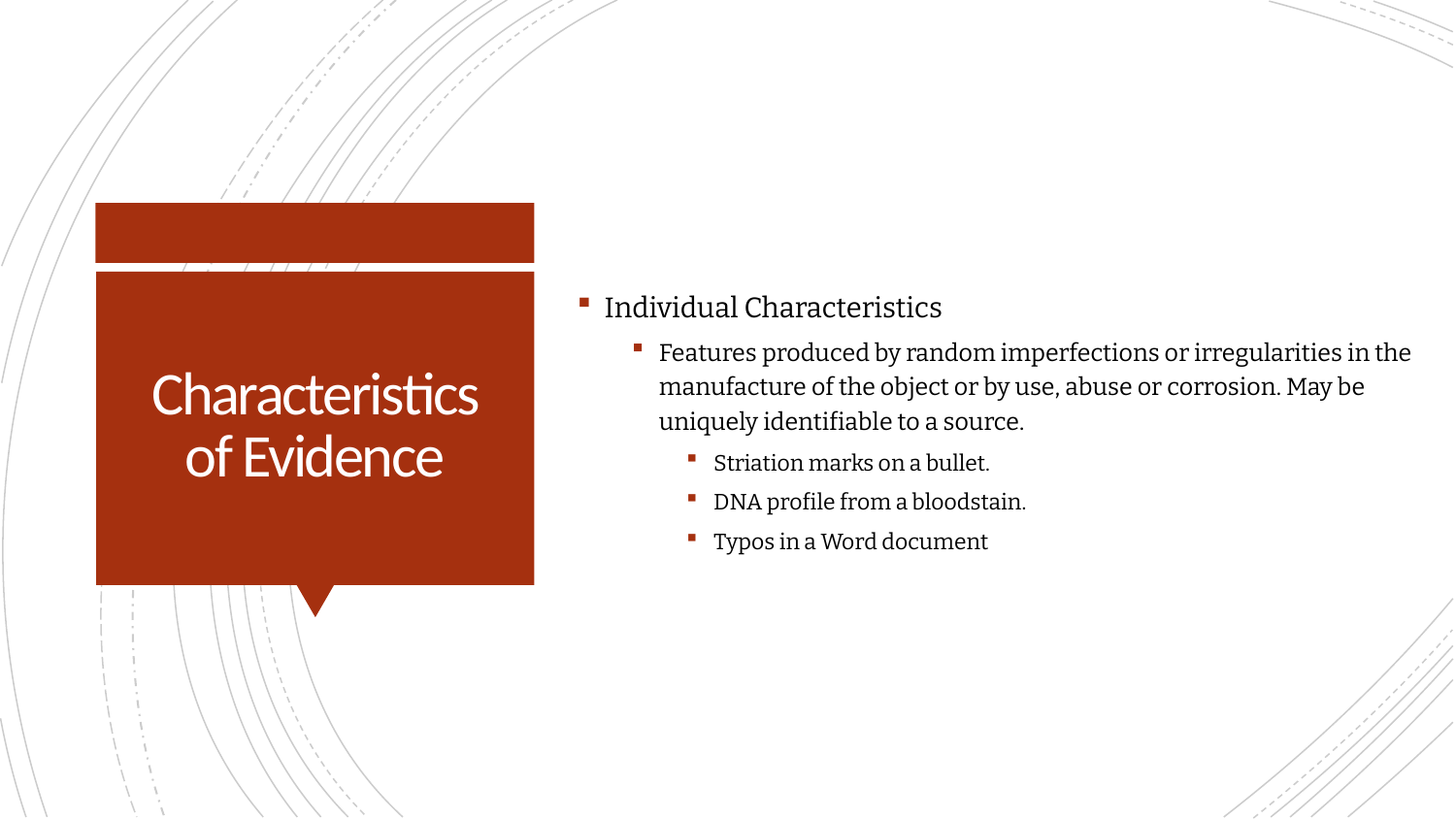

Individual Characteristics
Features produced by random imperfections or irregularities in the manufacture of the object or by use, abuse or corrosion. May be uniquely identifiable to a source.
Striation marks on a bullet.
DNA profile from a bloodstain.
Typos in a Word document
# Characteristics of Evidence